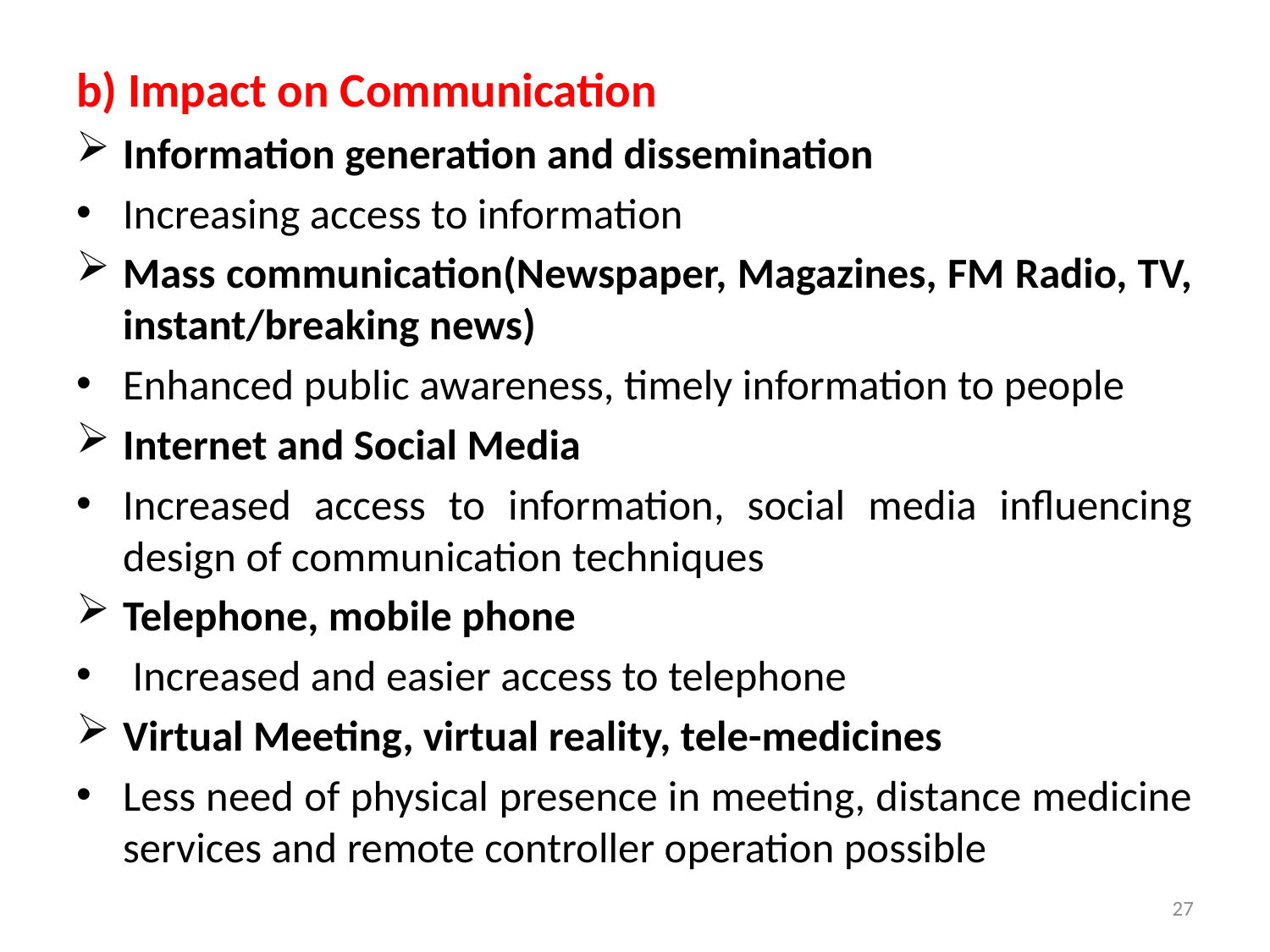

b) Impact on Communication
Information generation and dissemination
Increasing access to information
Mass communication(Newspaper, Magazines, FM Radio, TV, instant/breaking news)
Enhanced public awareness, timely information to people
Internet and Social Media
Increased access to information, social media influencing design of communication techniques
Telephone, mobile phone
 Increased and easier access to telephone
Virtual Meeting, virtual reality, tele-medicines
Less need of physical presence in meeting, distance medicine services and remote controller operation possible
27